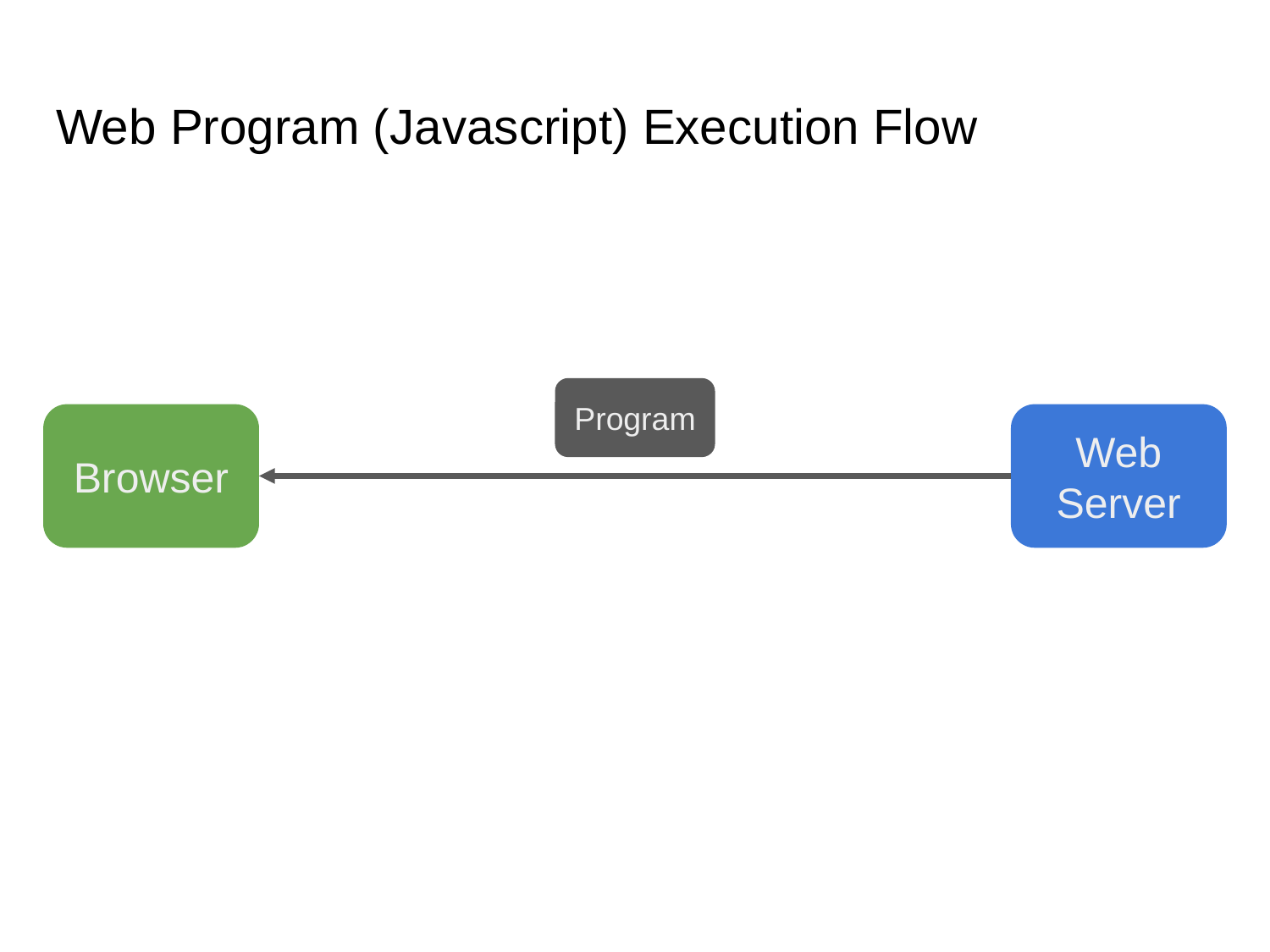

# Web Program (Javascript) Execution Flow

Program
Browser
Web Server